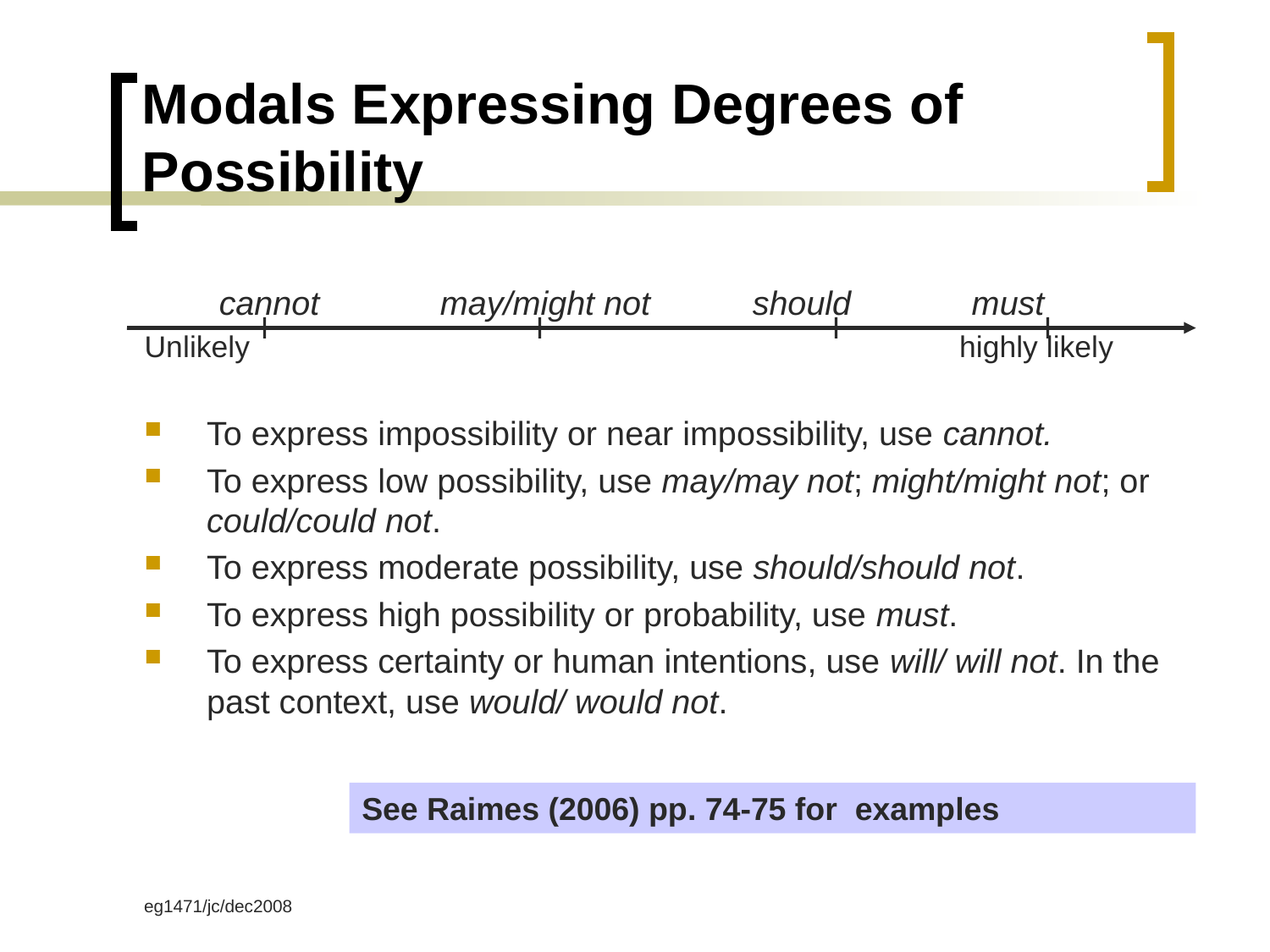

# Modals Expressing Degrees of Possibility
        cannot             may/might not           should             must
Unlikely                                                                                      highly likely

To express impossibility or near impossibility, use cannot.
To express low possibility, use may/may not; might/might not; or could/could not.
To express moderate possibility, use should/should not.
To express high possibility or probability, use must.
To express certainty or human intentions, use will/ will not. In the past context, use would/ would not.

See Raimes (2006) pp. 74-75 for  examples
eg1471/jc/dec2008